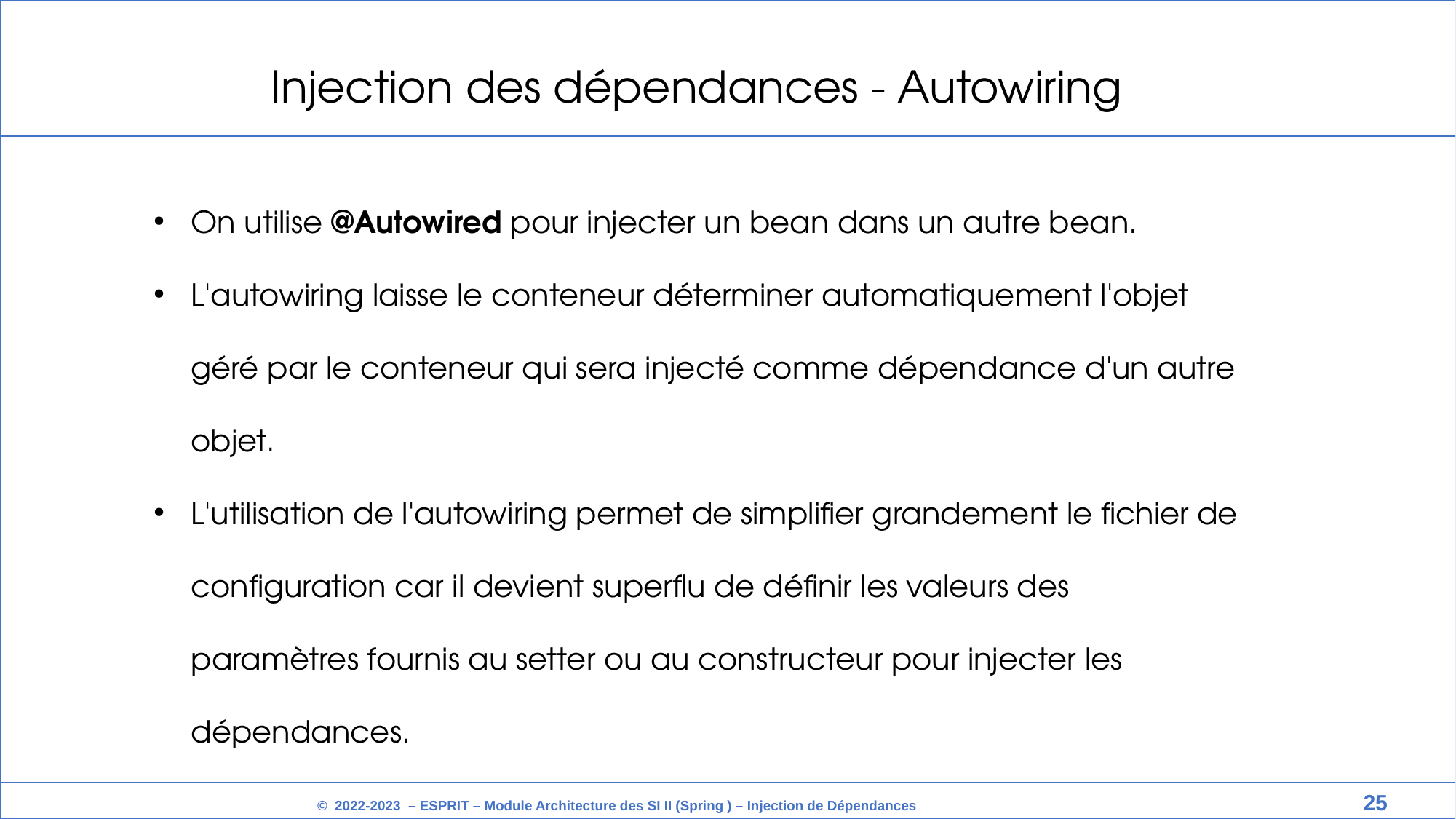

Injection des dépendances - Autowiring
On utilise @Autowired pour injecter un bean dans un autre bean.
L'autowiring laisse le conteneur déterminer automatiquement l'objet géré par le conteneur qui sera injecté comme dépendance d'un autre objet.
L'utilisation de l'autowiring permet de simplifier grandement le fichier de configuration car il devient superflu de définir les valeurs des paramètres fournis au setter ou au constructeur pour injecter les dépendances.
25